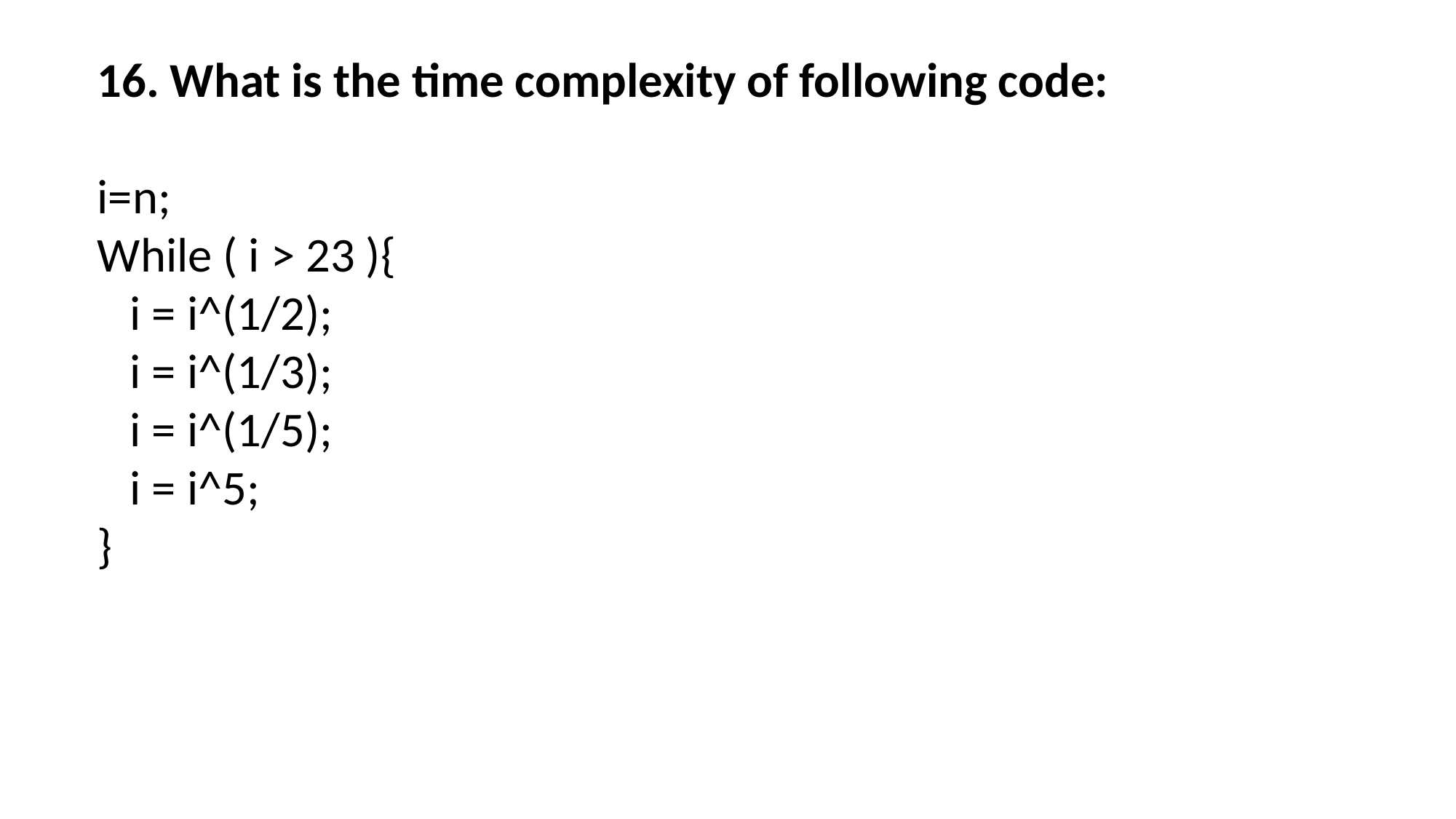

16. What is the time complexity of following code:

i=n;
While ( i > 23 ){
   i = i^(1/2);
   i = i^(1/3);
   i = i^(1/5);
   i = i^5;
}